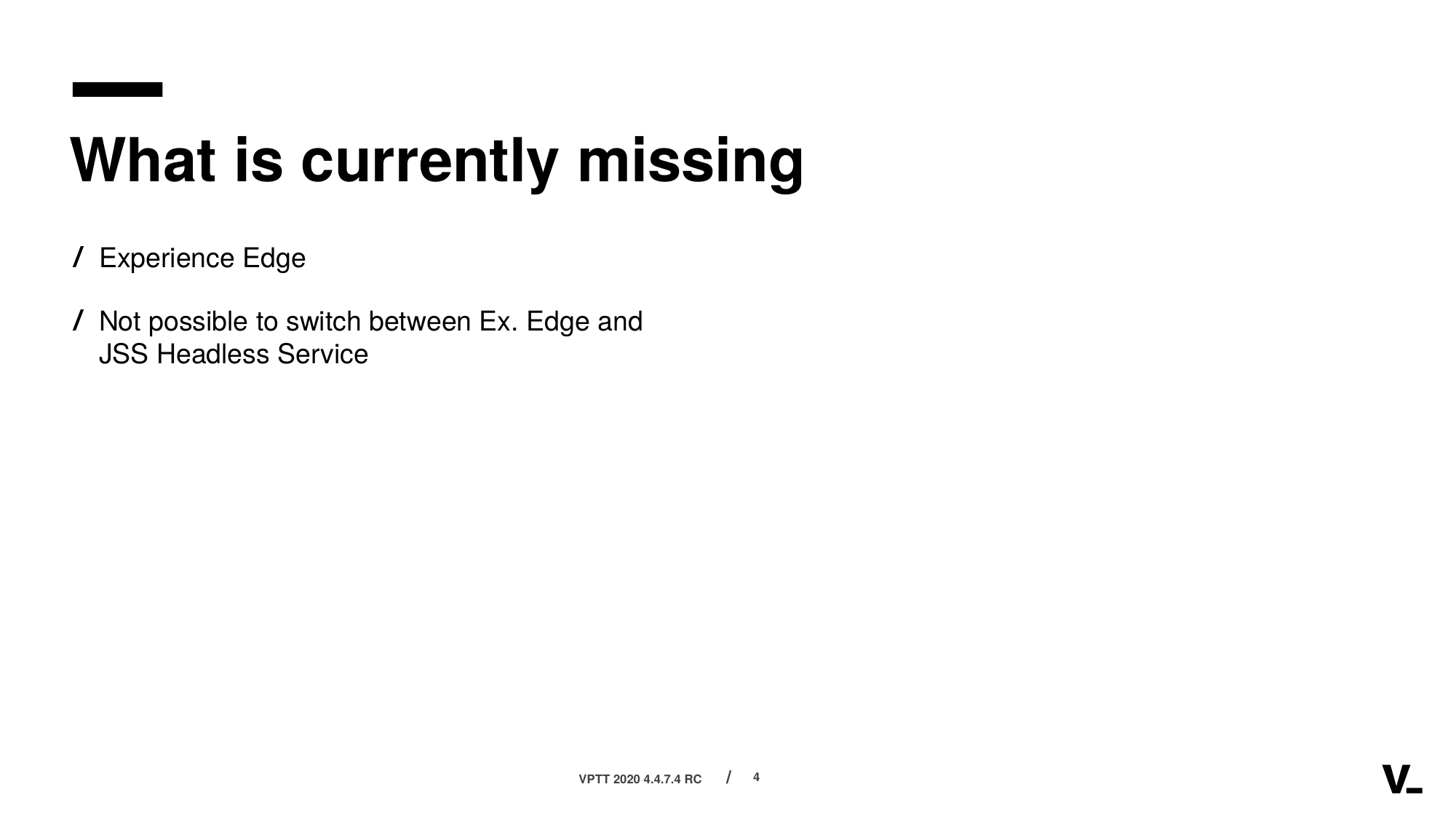

# What is currently missing
Experience Edge
Not possible to switch between Ex. Edge and JSS Headless Service
4
VPTT 2020 4.4.7.4 RC       /